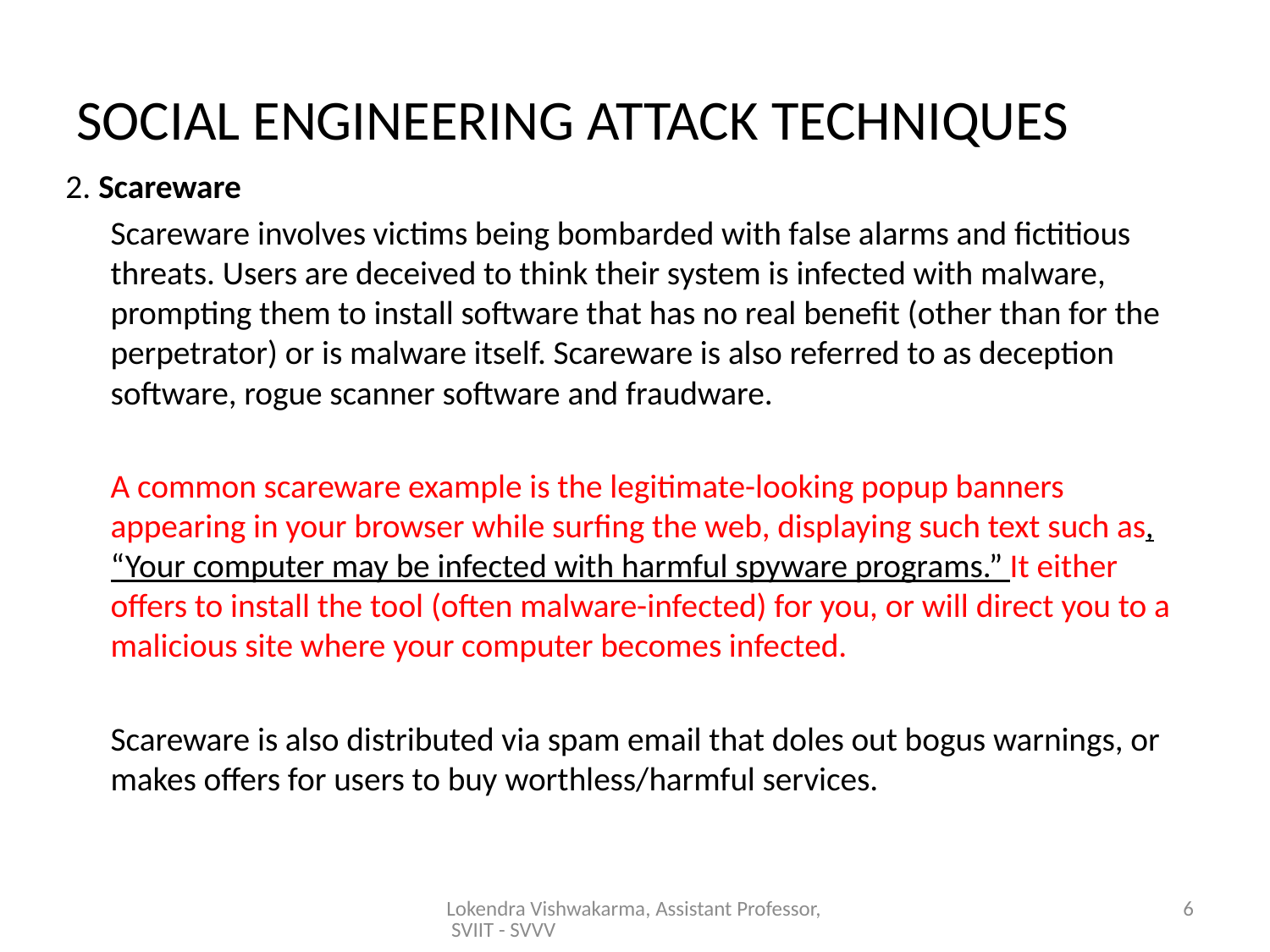

# SOCIAL ENGINEERING ATTACK TECHNIQUES
2. Scareware
	Scareware involves victims being bombarded with false alarms and fictitious threats. Users are deceived to think their system is infected with malware, prompting them to install software that has no real benefit (other than for the perpetrator) or is malware itself. Scareware is also referred to as deception software, rogue scanner software and fraudware.

	A common scareware example is the legitimate-looking popup banners appearing in your browser while surfing the web, displaying such text such as, “Your computer may be infected with harmful spyware programs.” It either offers to install the tool (often malware-infected) for you, or will direct you to a malicious site where your computer becomes infected.

	Scareware is also distributed via spam email that doles out bogus warnings, or makes offers for users to buy worthless/harmful services.

Lokendra Vishwakarma, Assistant Professor, SVIIT - SVVV
6